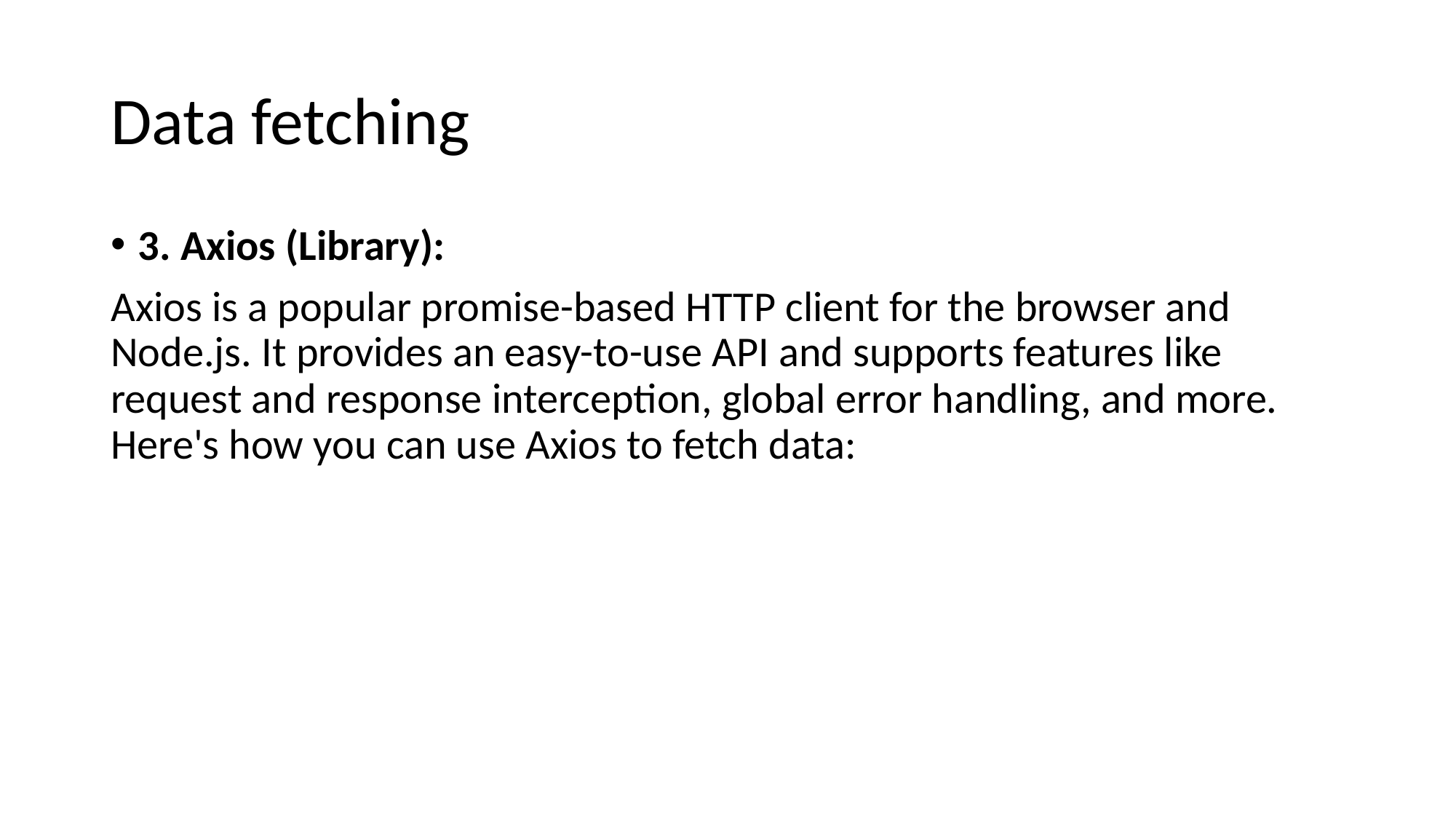

# Data fetching
3. Axios (Library):
Axios is a popular promise-based HTTP client for the browser and Node.js. It provides an easy-to-use API and supports features like request and response interception, global error handling, and more. Here's how you can use Axios to fetch data: